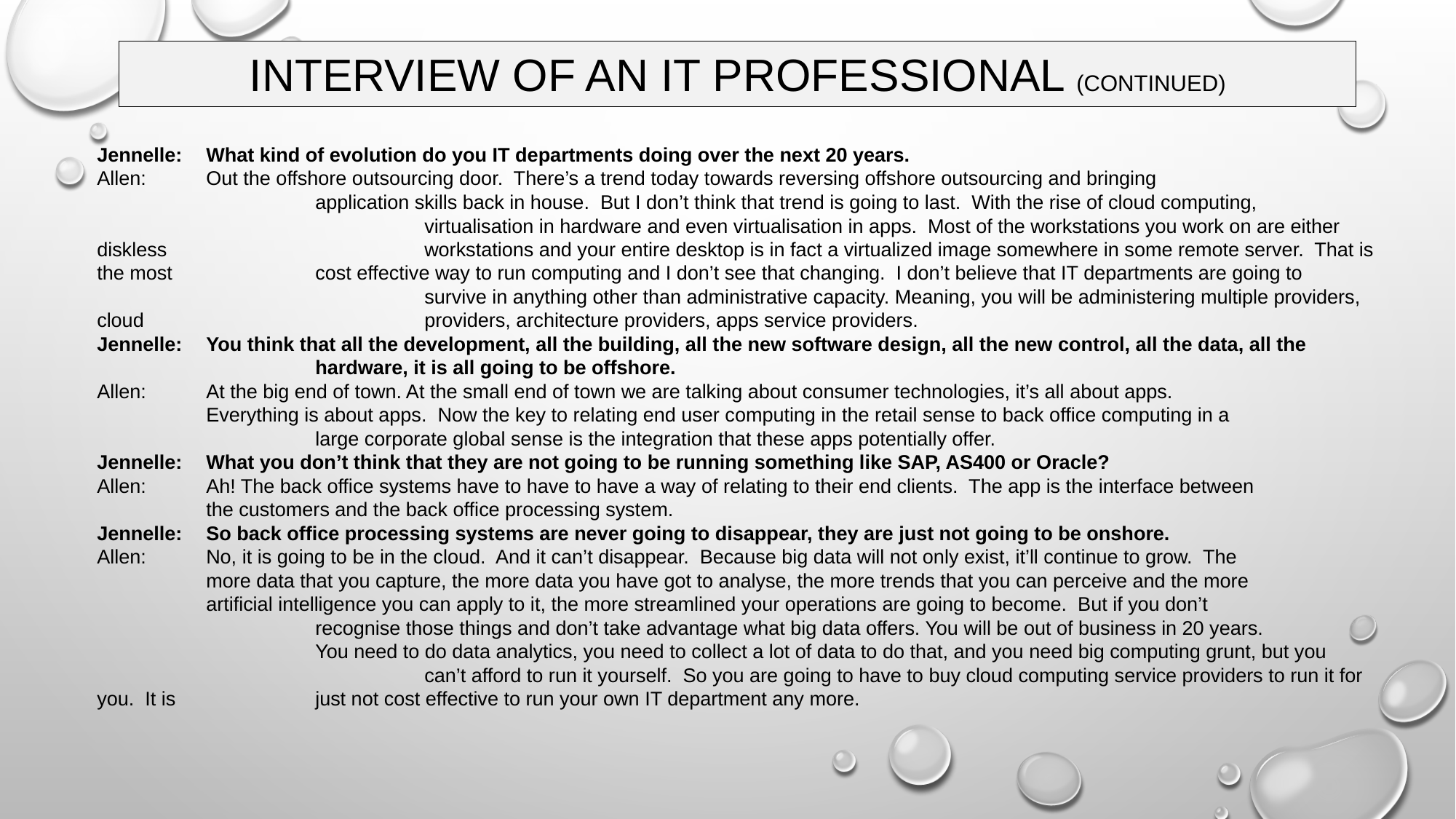

INTERVIEW OF AN IT PROFESSIONAL (continued)
Jennelle:	What kind of evolution do you IT departments doing over the next 20 years.
Allen:	Out the offshore outsourcing door.  There’s a trend today towards reversing offshore outsourcing and bringing 				application skills back in house.  But I don’t think that trend is going to last.  With the rise of cloud computing, 				virtualisation in hardware and even virtualisation in apps.  Most of the workstations you work on are either diskless 			workstations and your entire desktop is in fact a virtualized image somewhere in some remote server.  That is the most 		cost effective way to run computing and I don’t see that changing.  I don’t believe that IT departments are going to 			survive in anything other than administrative capacity. Meaning, you will be administering multiple providers, cloud 			providers, architecture providers, apps service providers.
Jennelle:	You think that all the development, all the building, all the new software design, all the new control, all the data, all the 		hardware, it is all going to be offshore.
Allen:	At the big end of town. At the small end of town we are talking about consumer technologies, it’s all about apps.  			Everything is about apps.  Now the key to relating end user computing in the retail sense to back office computing in a 			large corporate global sense is the integration that these apps potentially offer.
Jennelle:	What you don’t think that they are not going to be running something like SAP, AS400 or Oracle?
Allen:	Ah! The back office systems have to have to have a way of relating to their end clients.  The app is the interface between 		the customers and the back office processing system.
Jennelle:	So back office processing systems are never going to disappear, they are just not going to be onshore.
Allen:	No, it is going to be in the cloud.  And it can’t disappear.  Because big data will not only exist, it’ll continue to grow.  The 		more data that you capture, the more data you have got to analyse, the more trends that you can perceive and the more 		artificial intelligence you can apply to it, the more streamlined your operations are going to become.  But if you don’t 			recognise those things and don’t take advantage what big data offers. You will be out of business in 20 years.
		You need to do data analytics, you need to collect a lot of data to do that, and you need big computing grunt, but you 			can’t afford to run it yourself.  So you are going to have to buy cloud computing service providers to run it for you.  It is 		just not cost effective to run your own IT department any more.